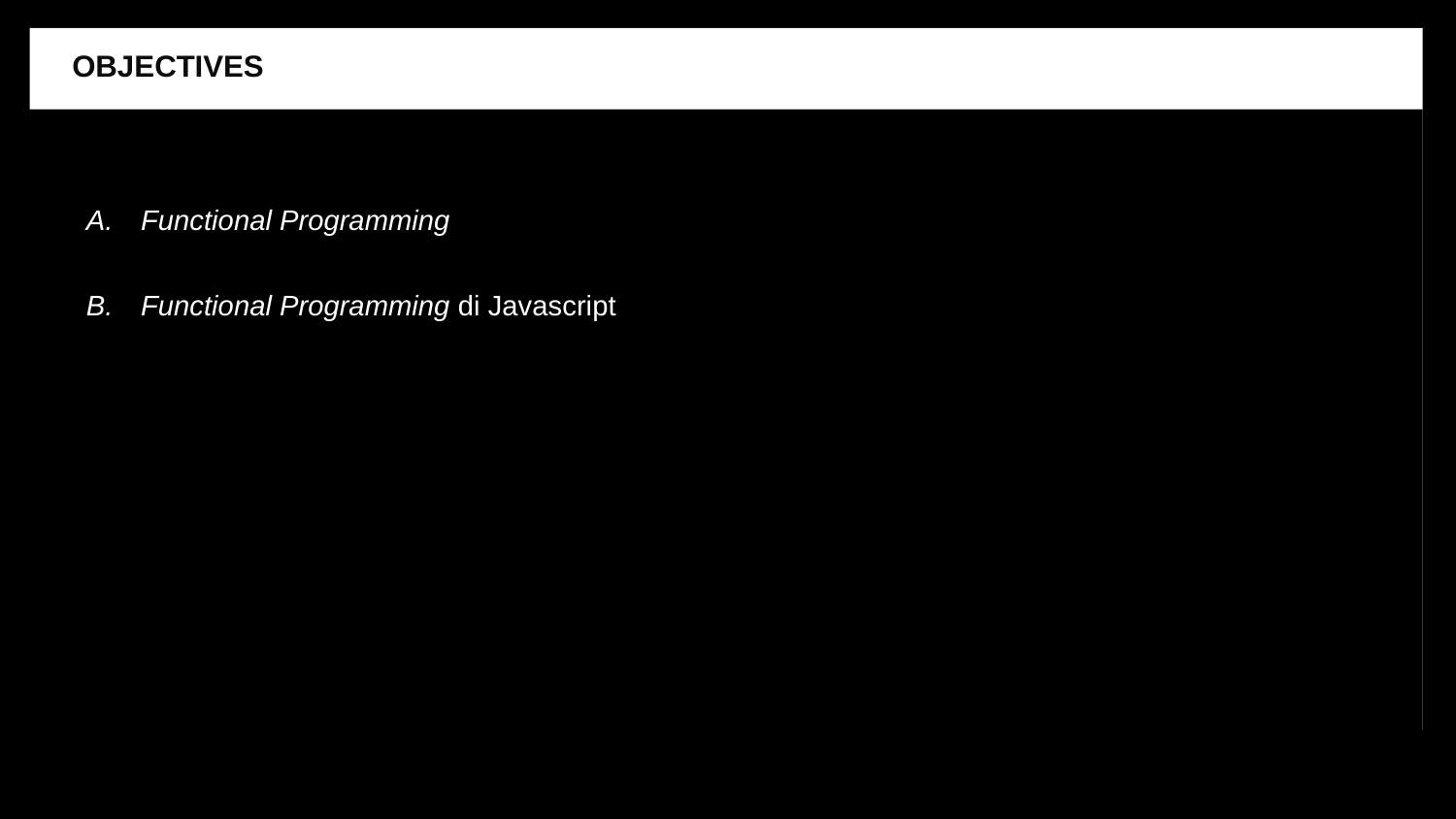

OBJECTIVES

Functional Programming
Functional Programming di Javascript